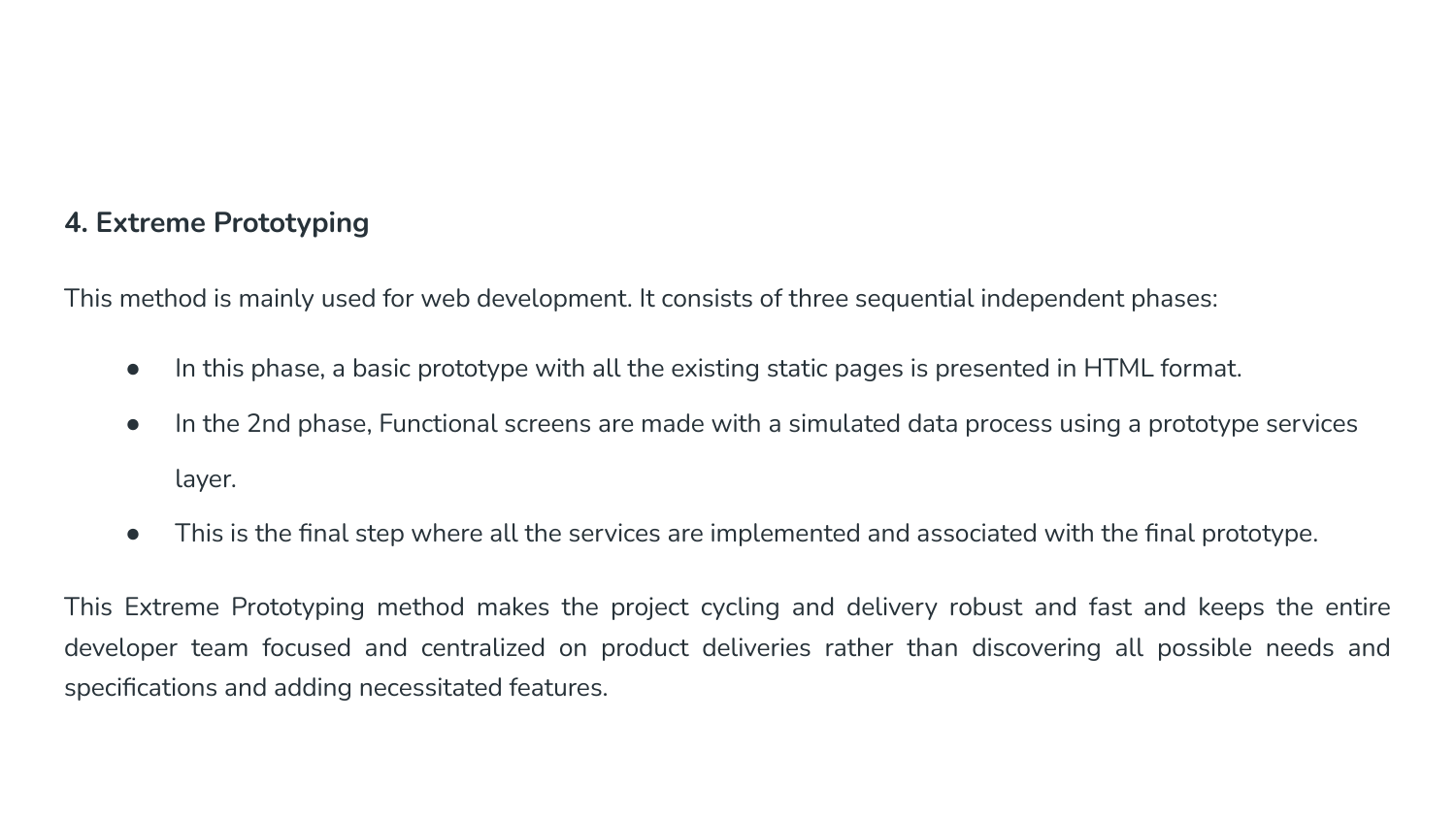

#
4. Extreme Prototyping
This method is mainly used for web development. It consists of three sequential independent phases:
In this phase, a basic prototype with all the existing static pages is presented in HTML format.
In the 2nd phase, Functional screens are made with a simulated data process using a prototype services layer.
This is the final step where all the services are implemented and associated with the final prototype.
This Extreme Prototyping method makes the project cycling and delivery robust and fast and keeps the entire developer team focused and centralized on product deliveries rather than discovering all possible needs and specifications and adding necessitated features.